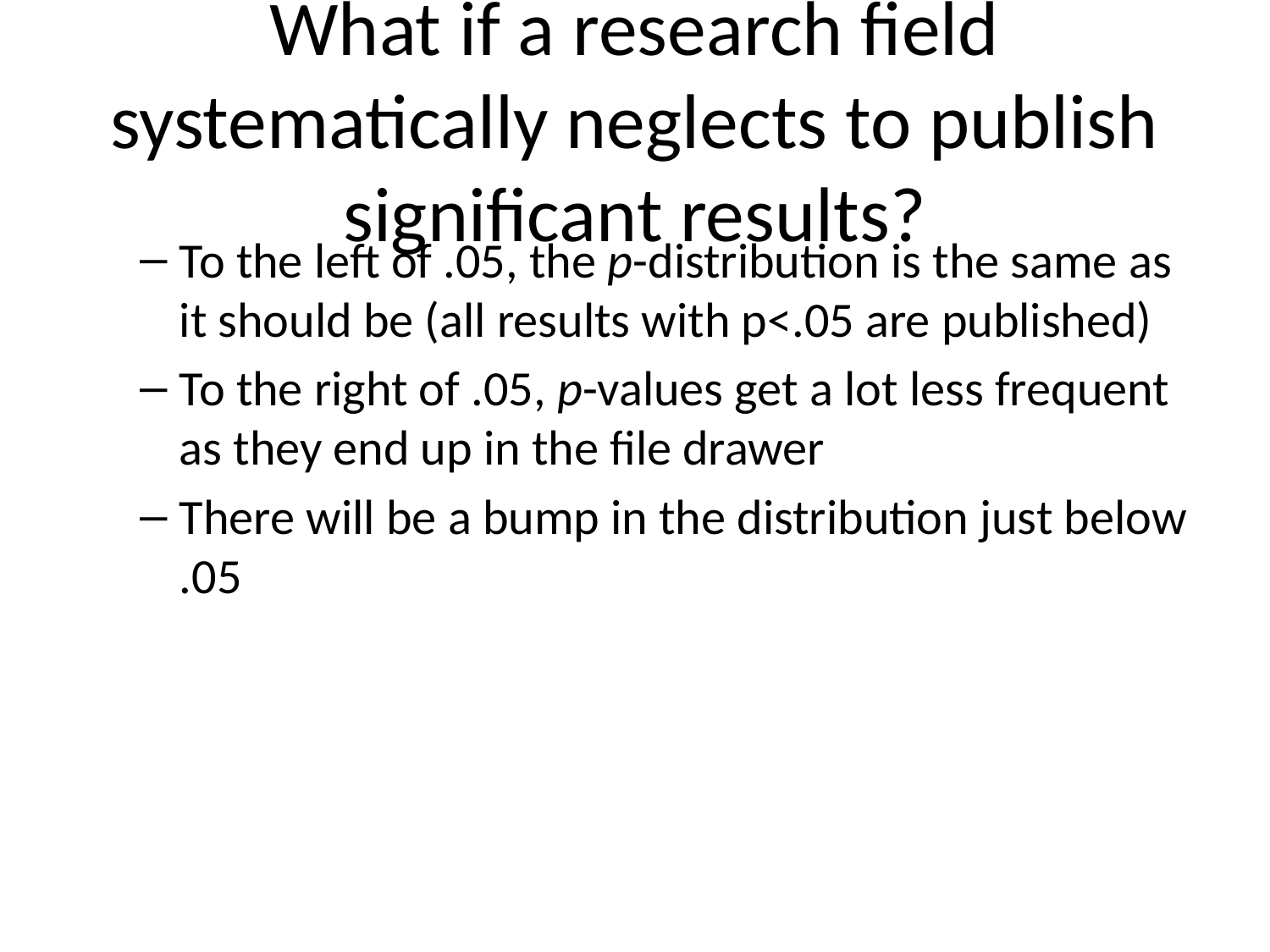

# What if a research field systematically neglects to publish significant results?
To the left of .05, the p-distribution is the same as it should be (all results with p<.05 are published)
To the right of .05, p-values get a lot less frequent as they end up in the file drawer
There will be a bump in the distribution just below .05